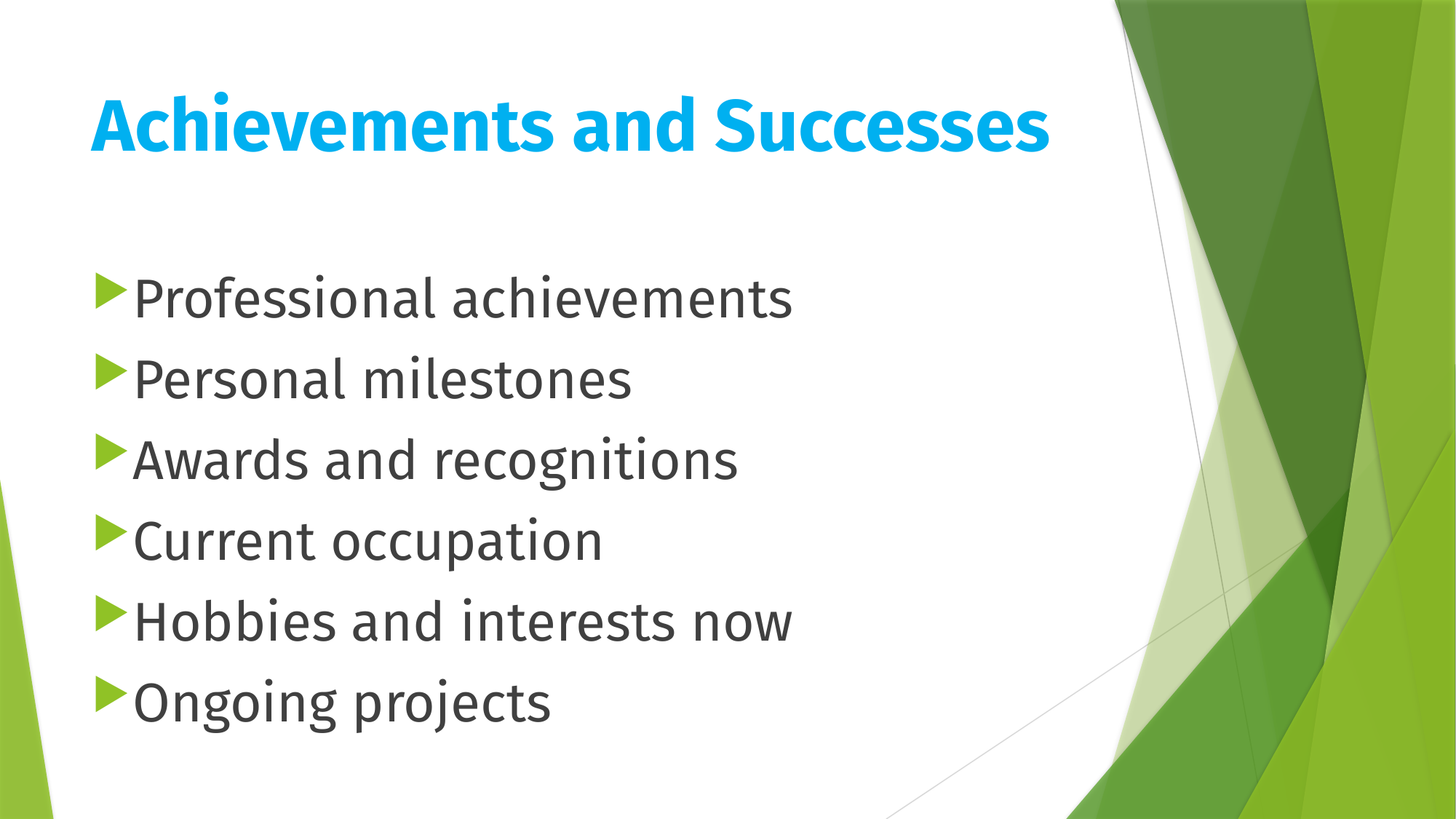

# Achievements and Successes
Professional achievements
Personal milestones
Awards and recognitions
Current occupation
Hobbies and interests now
Ongoing projects